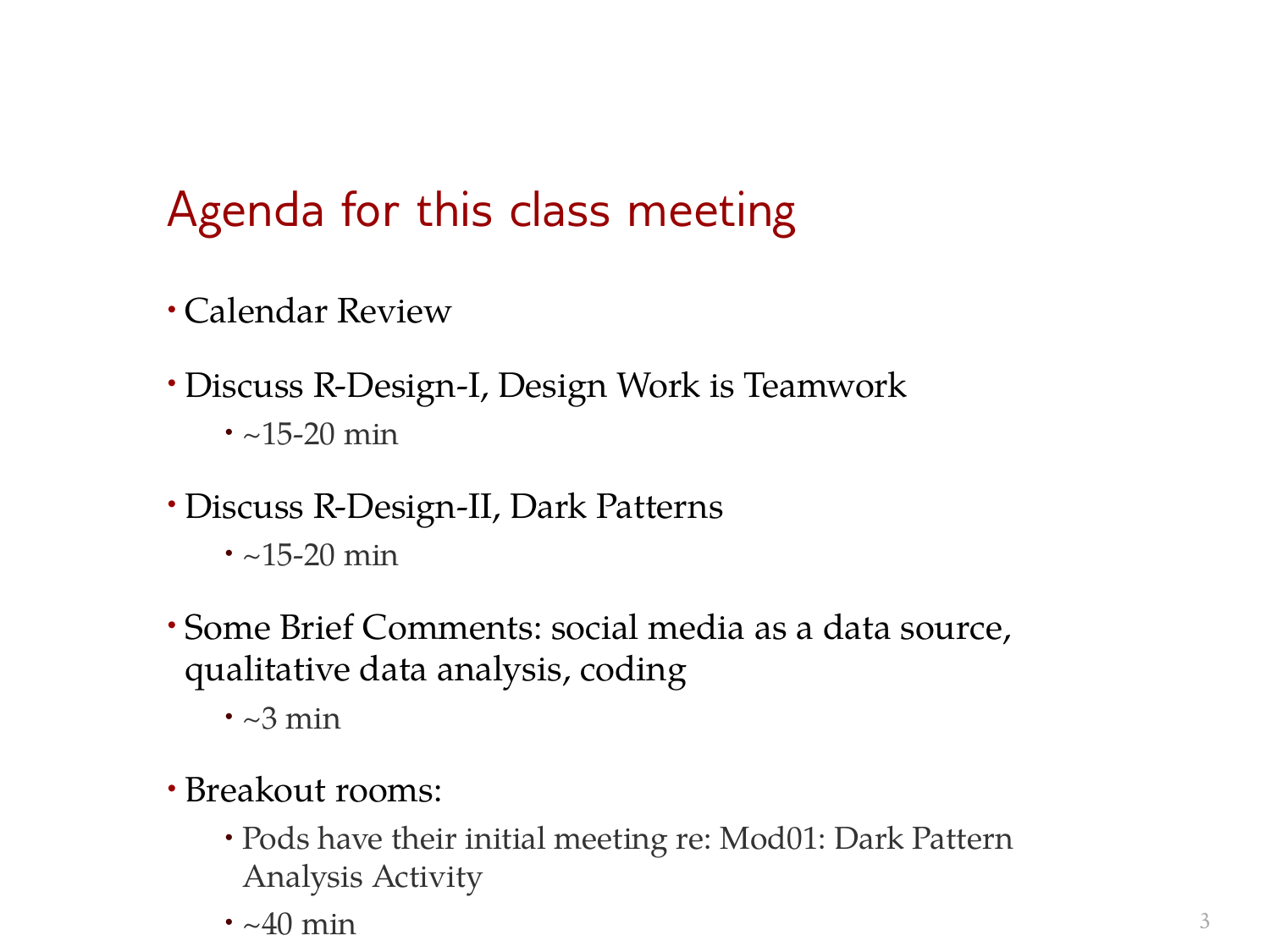

# Agenda for this class meeting
Calendar Review
Discuss R-Design-I, Design Work is Teamwork
~15-20 min
Discuss R-Design-II, Dark Patterns
~15-20 min
Some Brief Comments: social media as a data source, qualitative data analysis, coding
~3 min
Breakout rooms:
Pods have their initial meeting re: Mod01: Dark Pattern Analysis Activity
~40 min
3